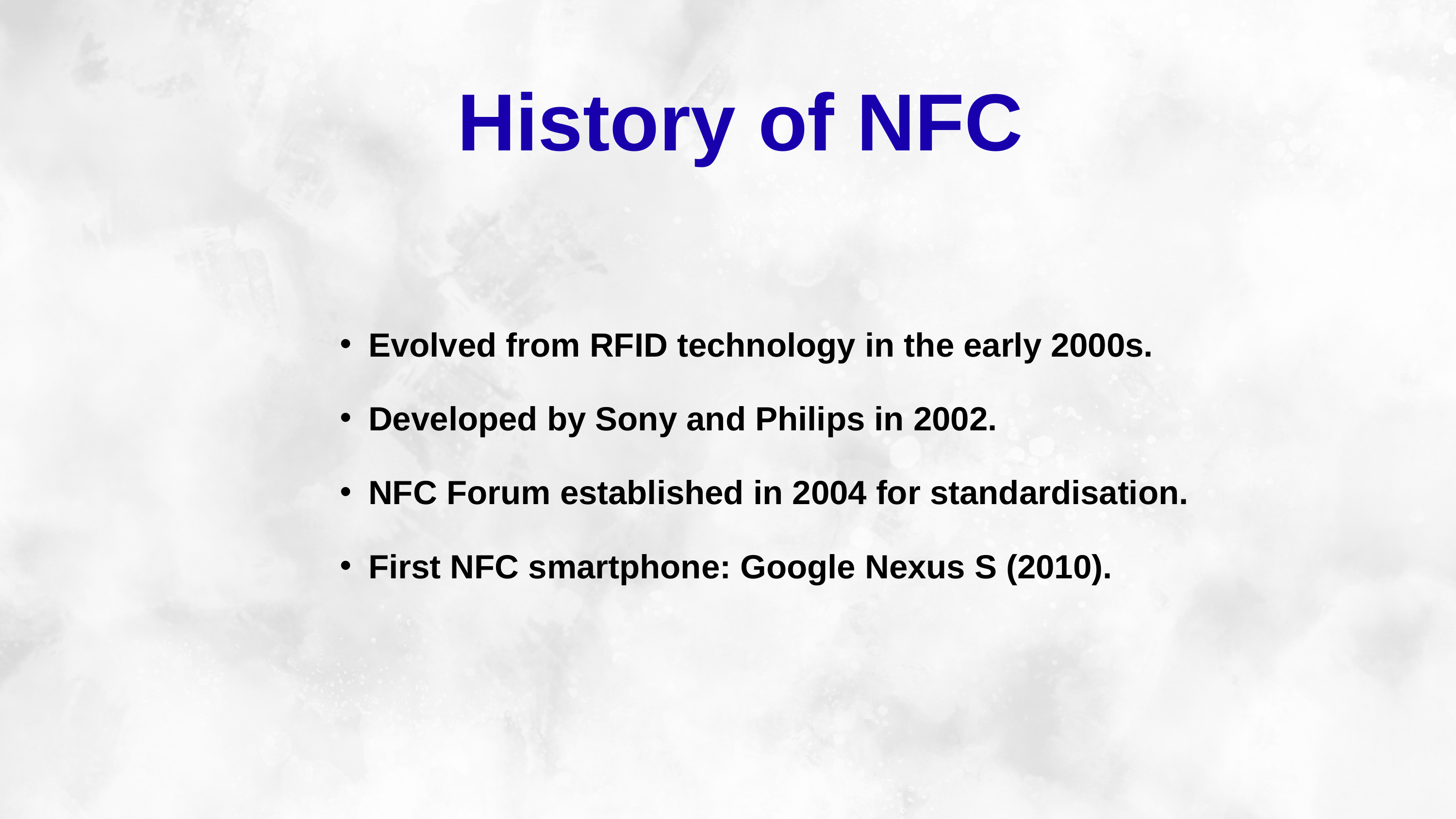

History of NFC
Evolved from RFID technology in the early 2000s.
Developed by Sony and Philips in 2002.
NFC Forum established in 2004 for standardisation.
First NFC smartphone: Google Nexus S (2010).